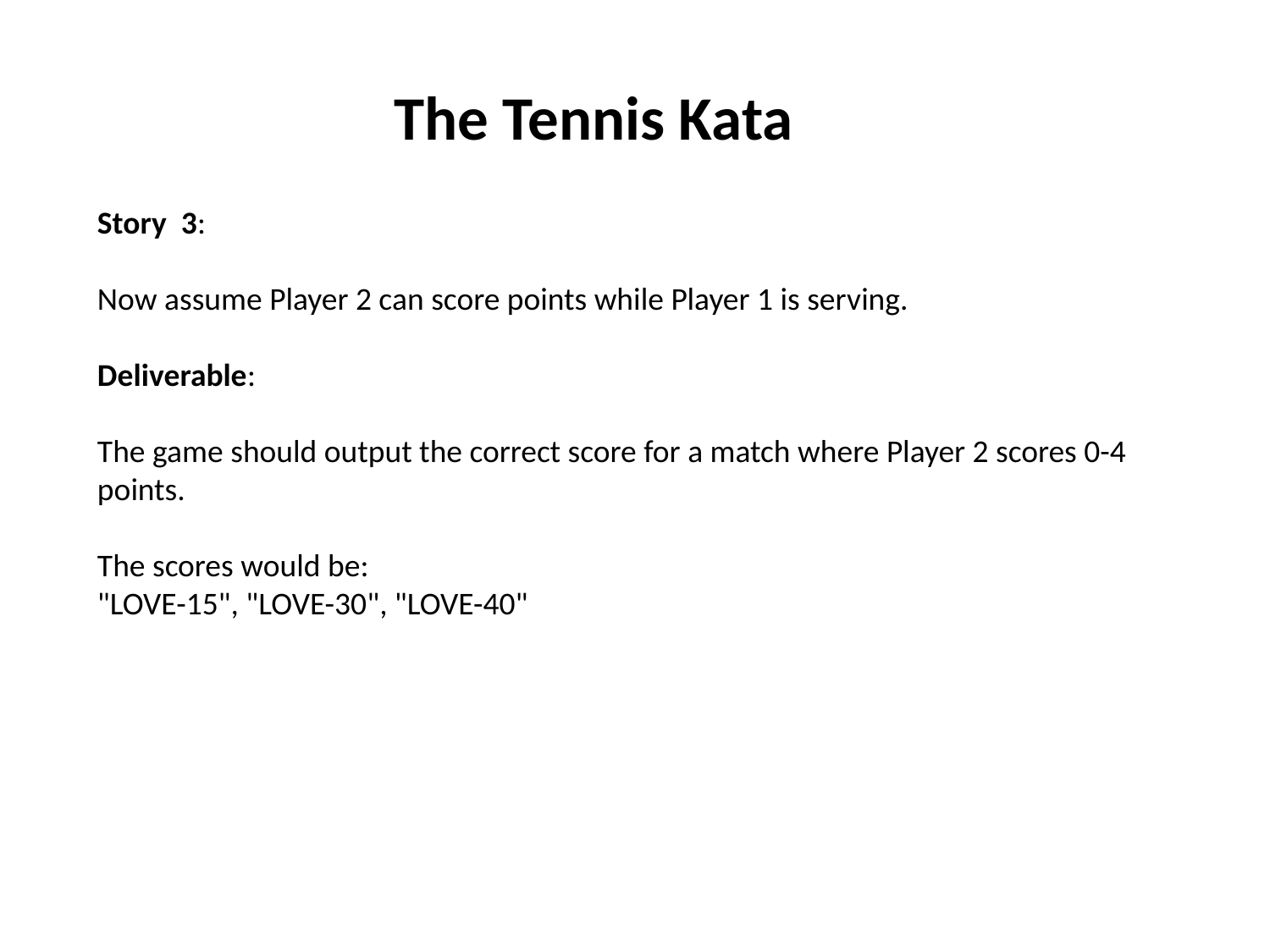

# The Tennis Kata
Story  3:

Now assume Player 2 can score points while Player 1 is serving.

Deliverable:

The game should output the correct score for a match where Player 2 scores 0-4 points.

The scores would be:
"LOVE-15", "LOVE-30", "LOVE-40"